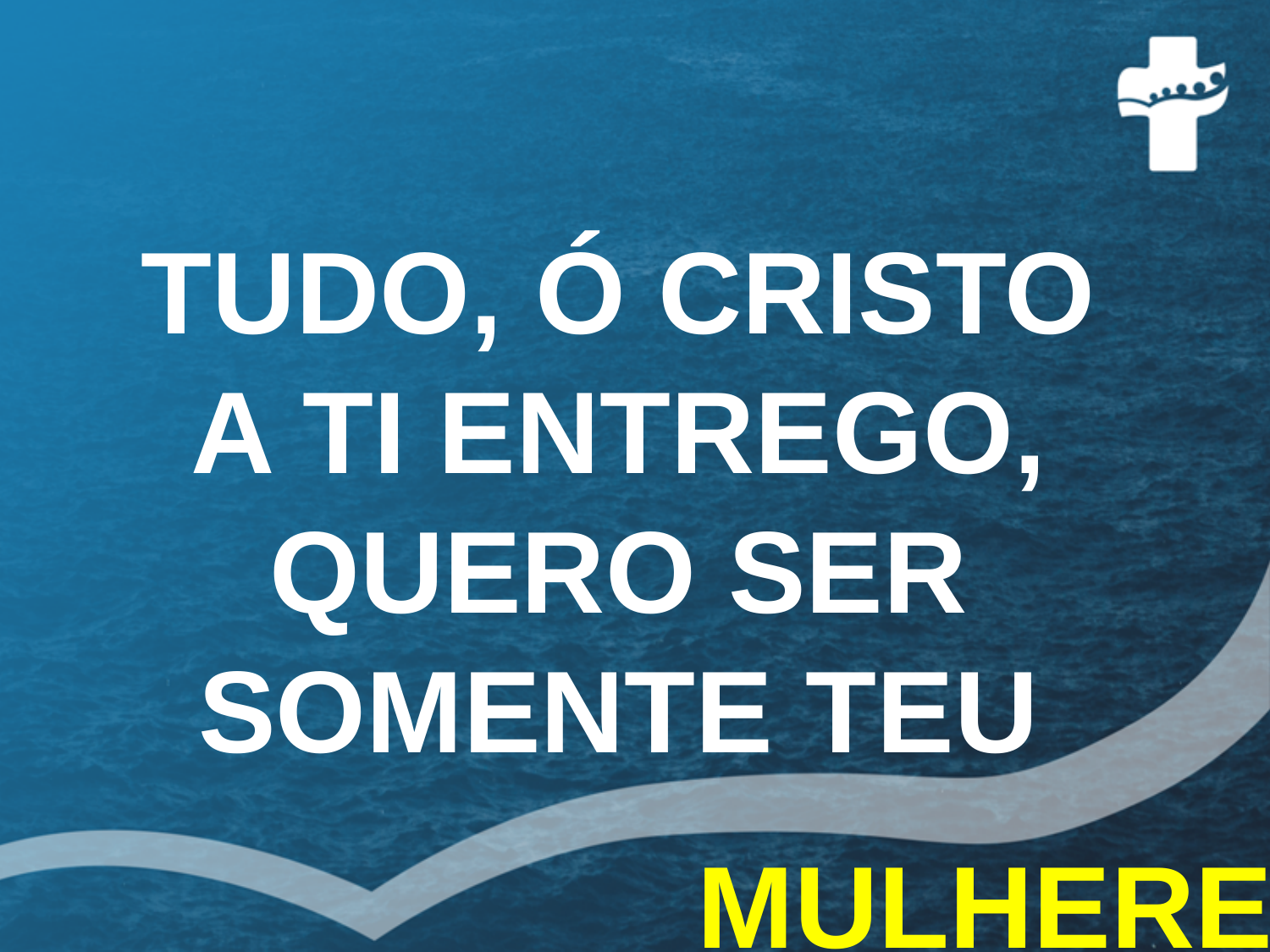

# TUDO, Ó CRISTO A TI ENTREGO, QUERO SER SOMENTE TEU
MULHERES